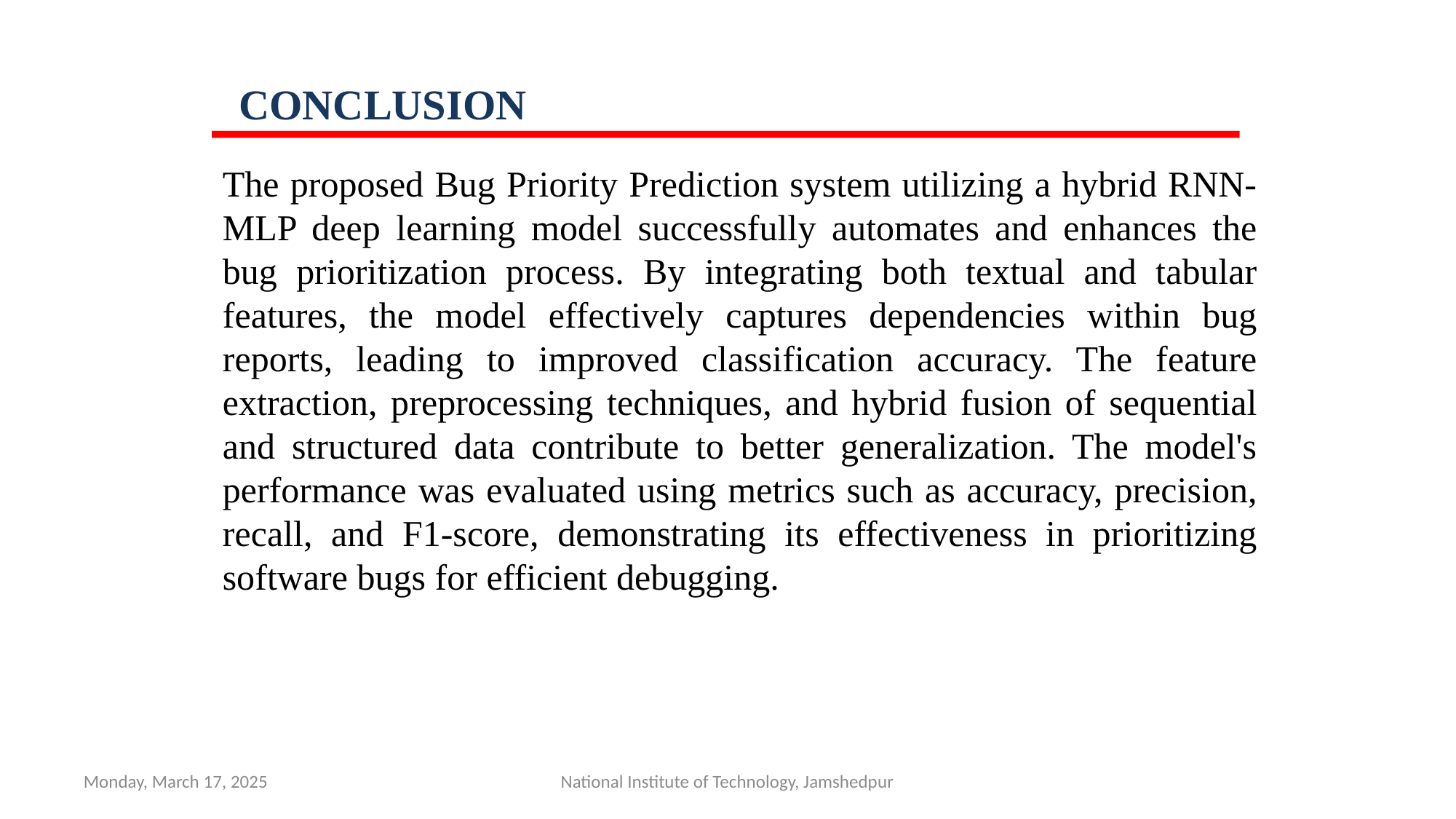

CONCLUSION

The proposed Bug Priority Prediction system utilizing a hybrid RNN-MLP deep learning model successfully automates and enhances the bug prioritization process. By integrating both textual and tabular features, the model effectively captures dependencies within bug reports, leading to improved classification accuracy. The feature extraction, preprocessing techniques, and hybrid fusion of sequential and structured data contribute to better generalization. The model's performance was evaluated using metrics such as accuracy, precision, recall, and F1-score, demonstrating its effectiveness in prioritizing software bugs for efficient debugging.
Monday, March 17, 2025
National Institute of Technology, Jamshedpur